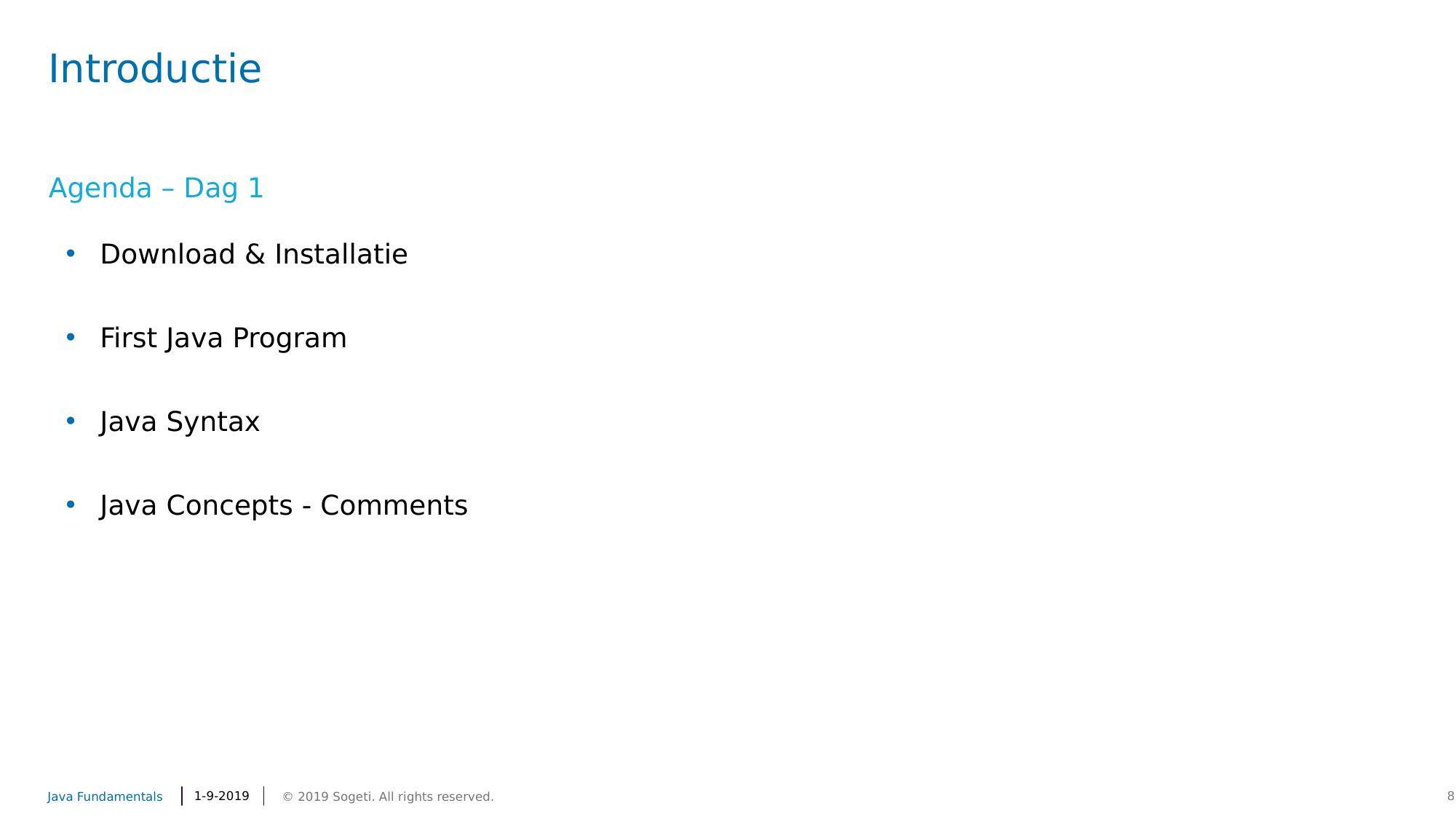

# Introductie
Agenda – Dag 1
Download & Installatie

First Java Program

Java Syntax

Java Concepts - Comments